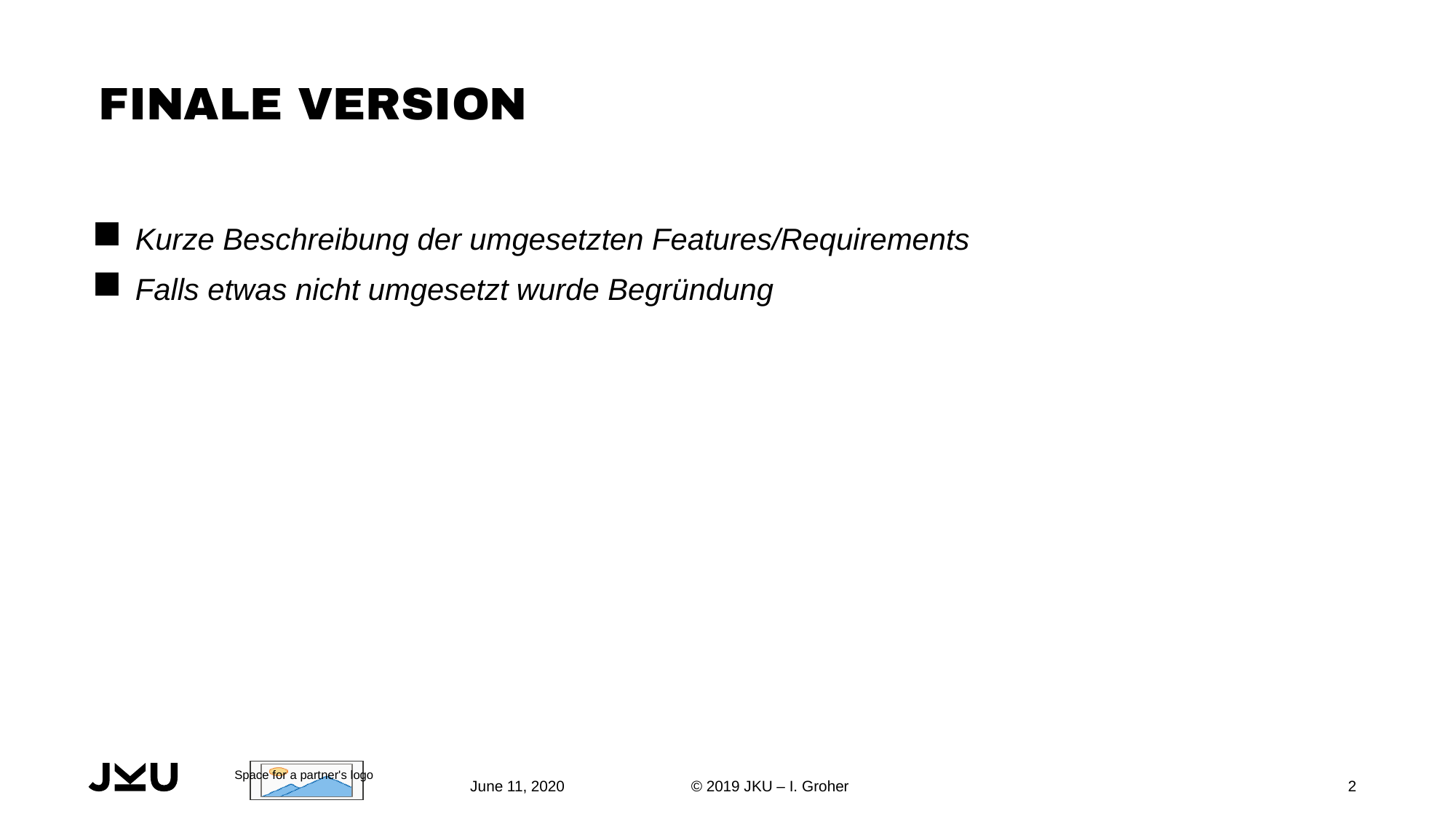

# finale version
Kurze Beschreibung der umgesetzten Features/Requirements
Falls etwas nicht umgesetzt wurde Begründung

June 11, 2020
© 2019 JKU – I. Groher
2